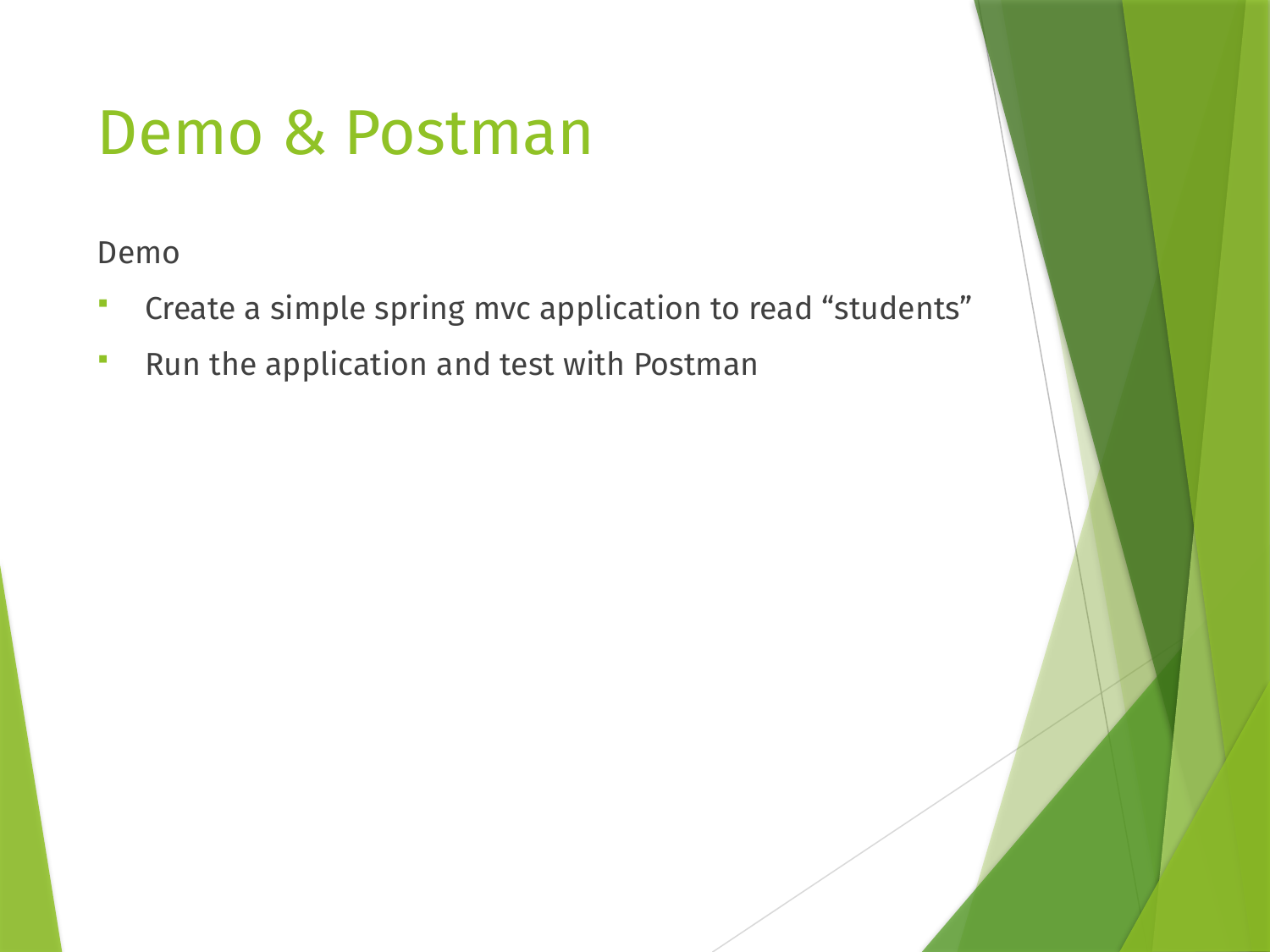

# Demo & Postman
Demo
Create a simple spring mvc application to read “students”
Run the application and test with Postman